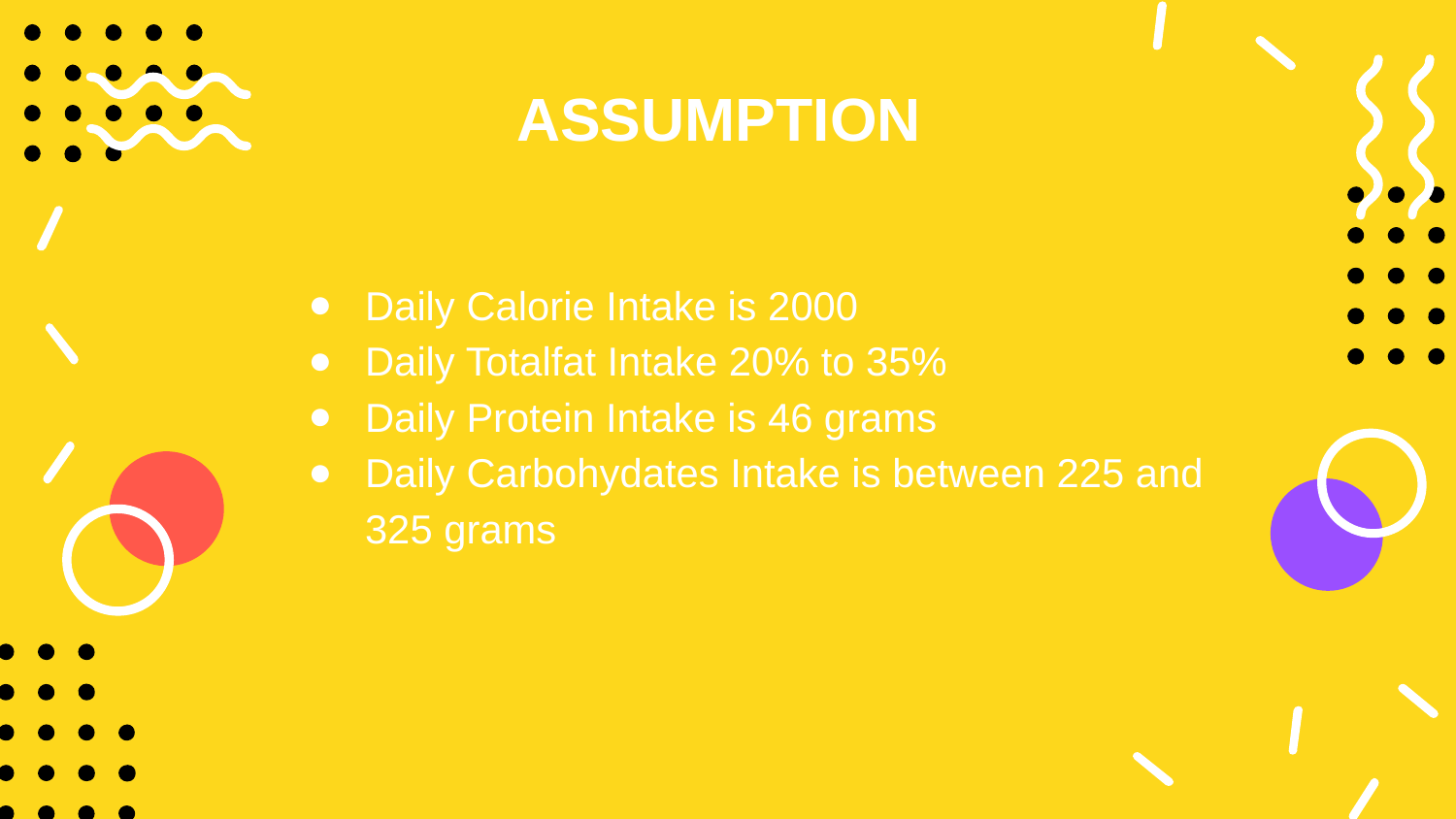

ASSUMPTION
Daily Calorie Intake is 2000
Daily Totalfat Intake 20% to 35%
Daily Protein Intake is 46 grams
Daily Carbohydates Intake is between 225 and 325 grams